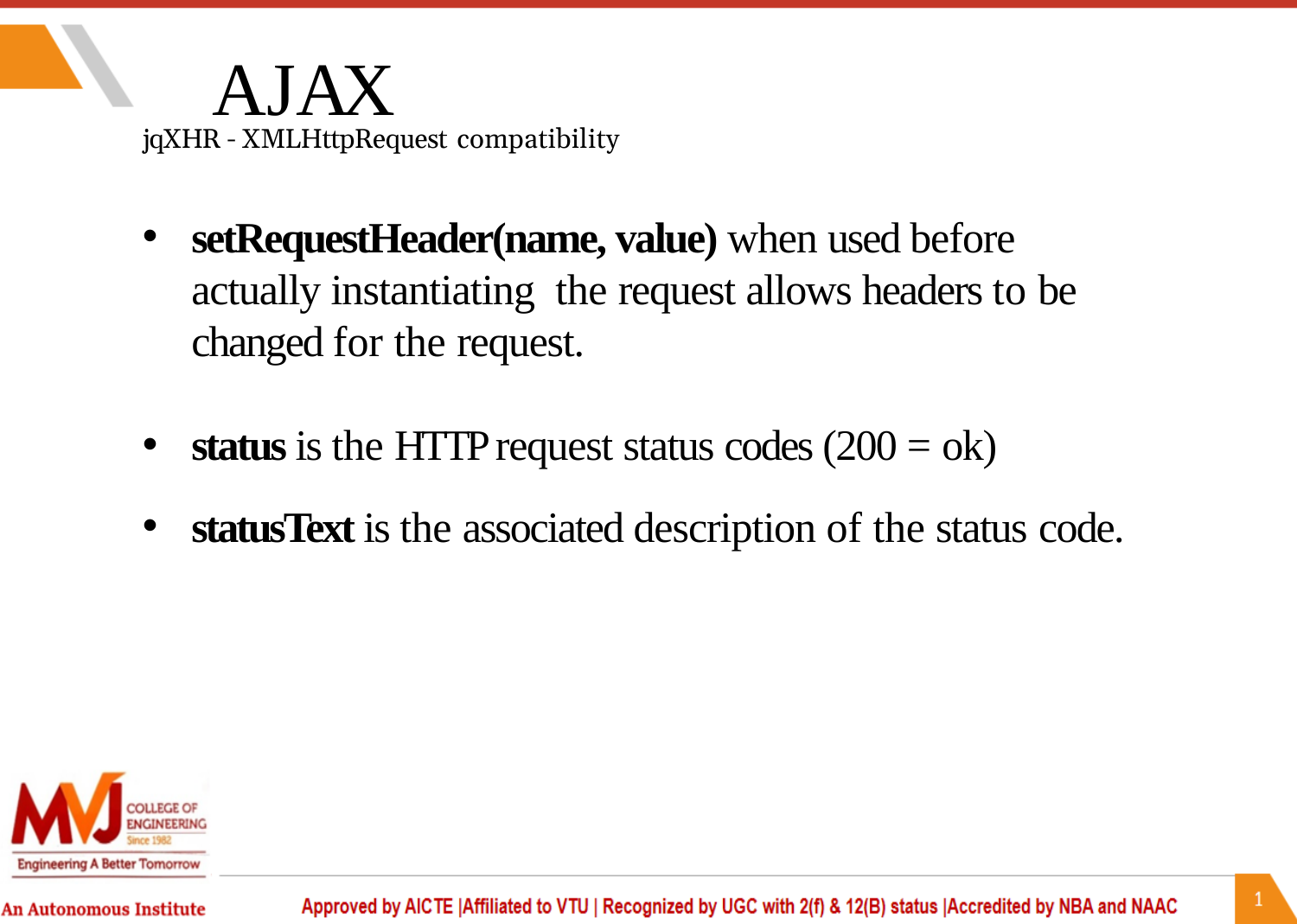

# AJAX
jqXHR - XMLHttpRequest compatibility
setRequestHeader(name, value) when used before actually instantiating  the request allows headers to be changed for the request.

status is the HTTP request status codes (200 = ok)
statusText is the associated description of the status code.